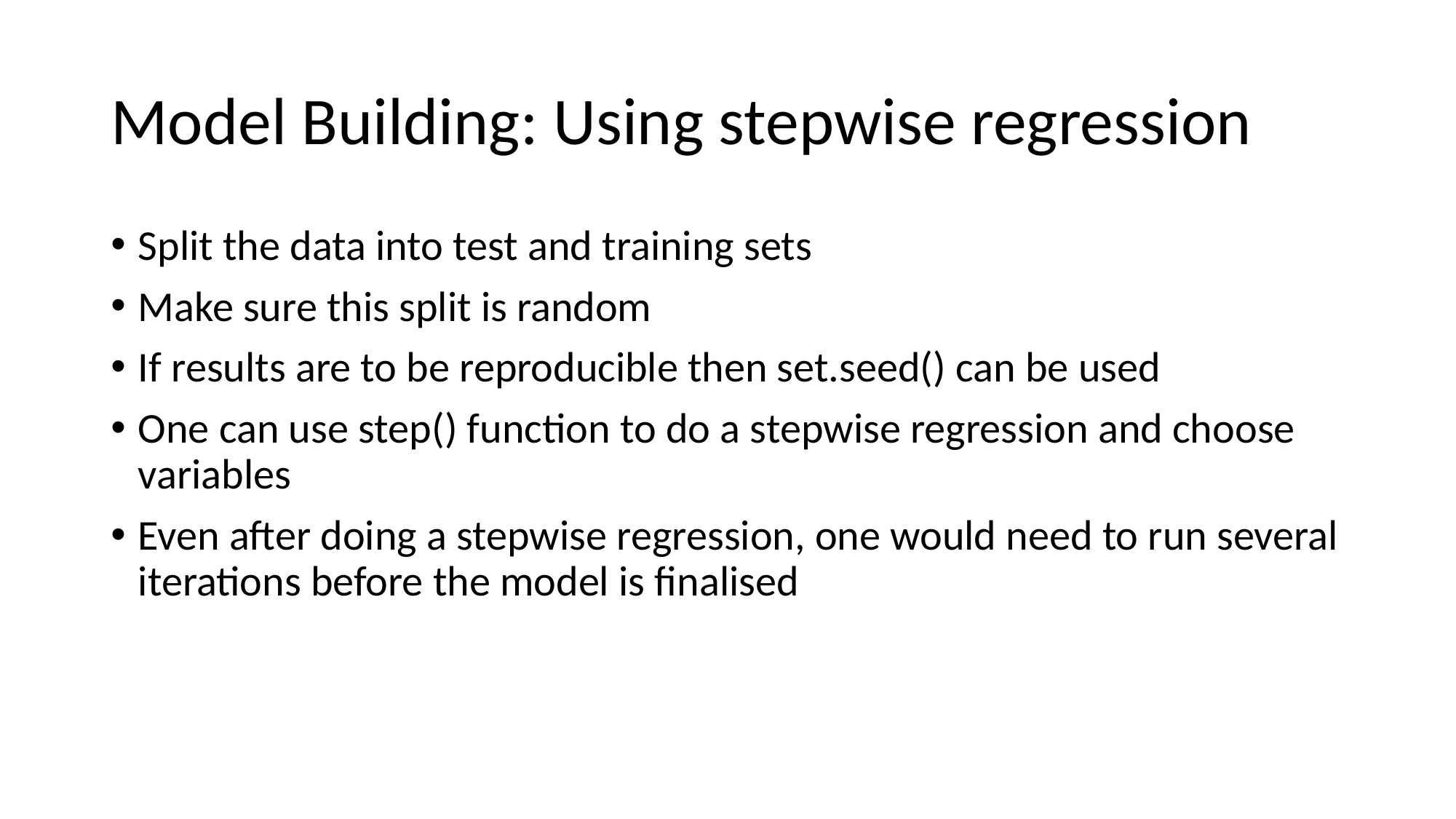

# Model Building: Using stepwise regression
Split the data into test and training sets
Make sure this split is random
If results are to be reproducible then set.seed() can be used
One can use step() function to do a stepwise regression and choose variables
Even after doing a stepwise regression, one would need to run several iterations before the model is finalised